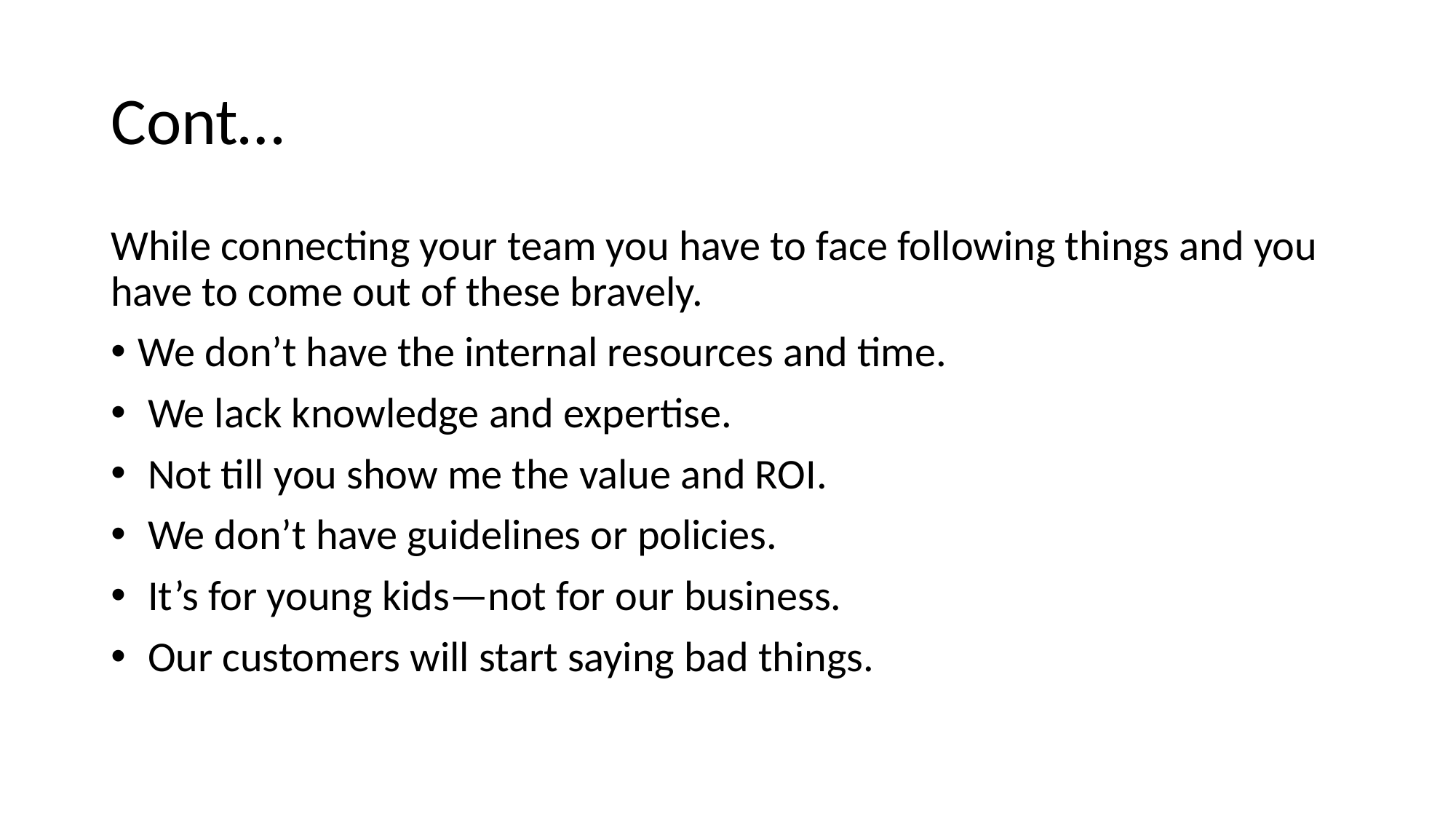

# Cont…
While connecting your team you have to face following things and you have to come out of these bravely.
We don’t have the internal resources and time.
 We lack knowledge and expertise.
 Not till you show me the value and ROI.
 We don’t have guidelines or policies.
 It’s for young kids—not for our business.
 Our customers will start saying bad things.